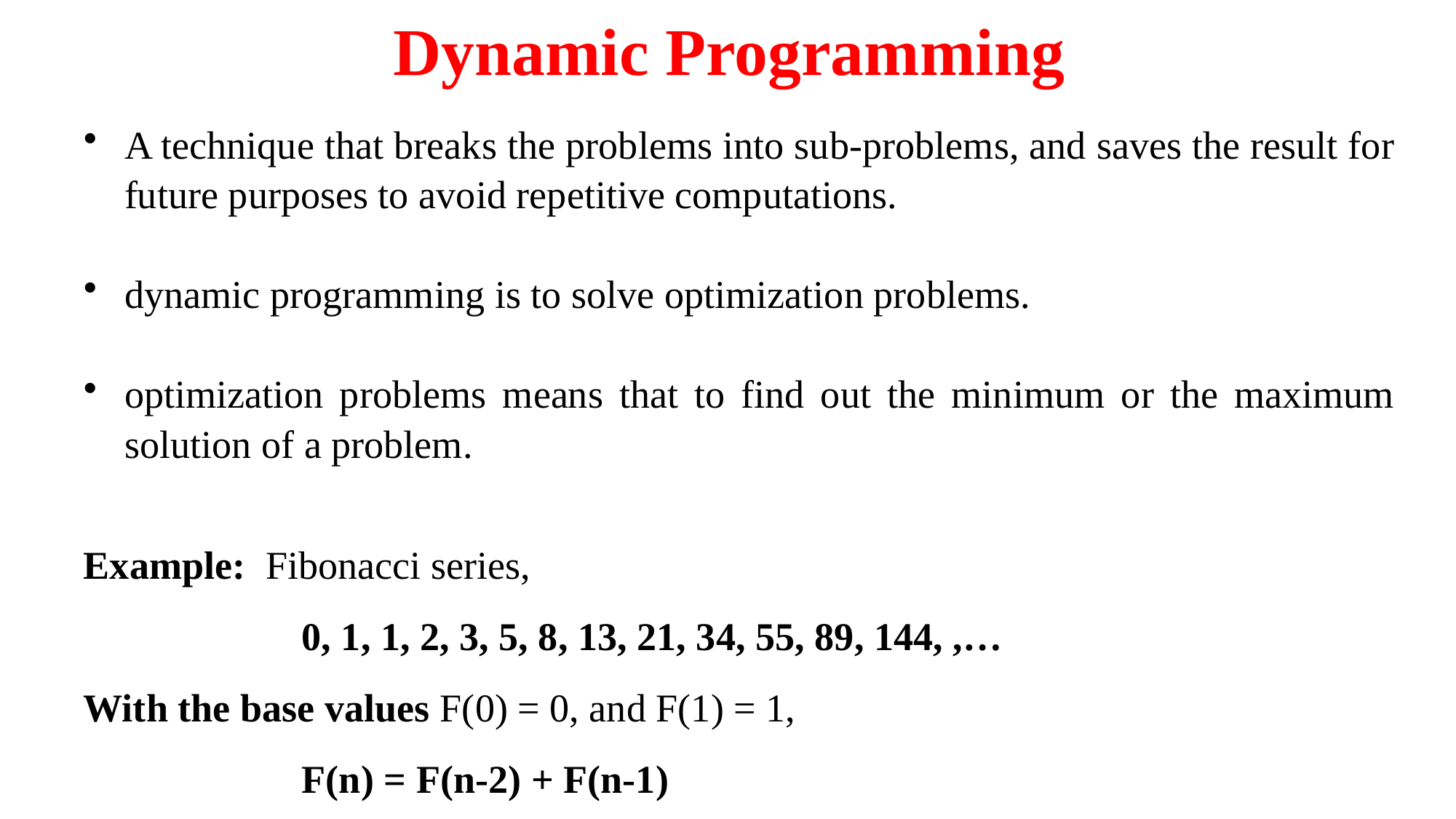

# Dynamic Programming
A technique that breaks the problems into sub-problems, and saves the result for future purposes to avoid repetitive computations.

dynamic programming is to solve optimization problems.

optimization problems means that to find out the minimum or the maximum solution of a problem.

Example:  Fibonacci series,
		0, 1, 1, 2, 3, 5, 8, 13, 21, 34, 55, 89, 144, ,…
With the base values F(0) = 0, and F(1) = 1,
		F(n) = F(n-2) + F(n-1)